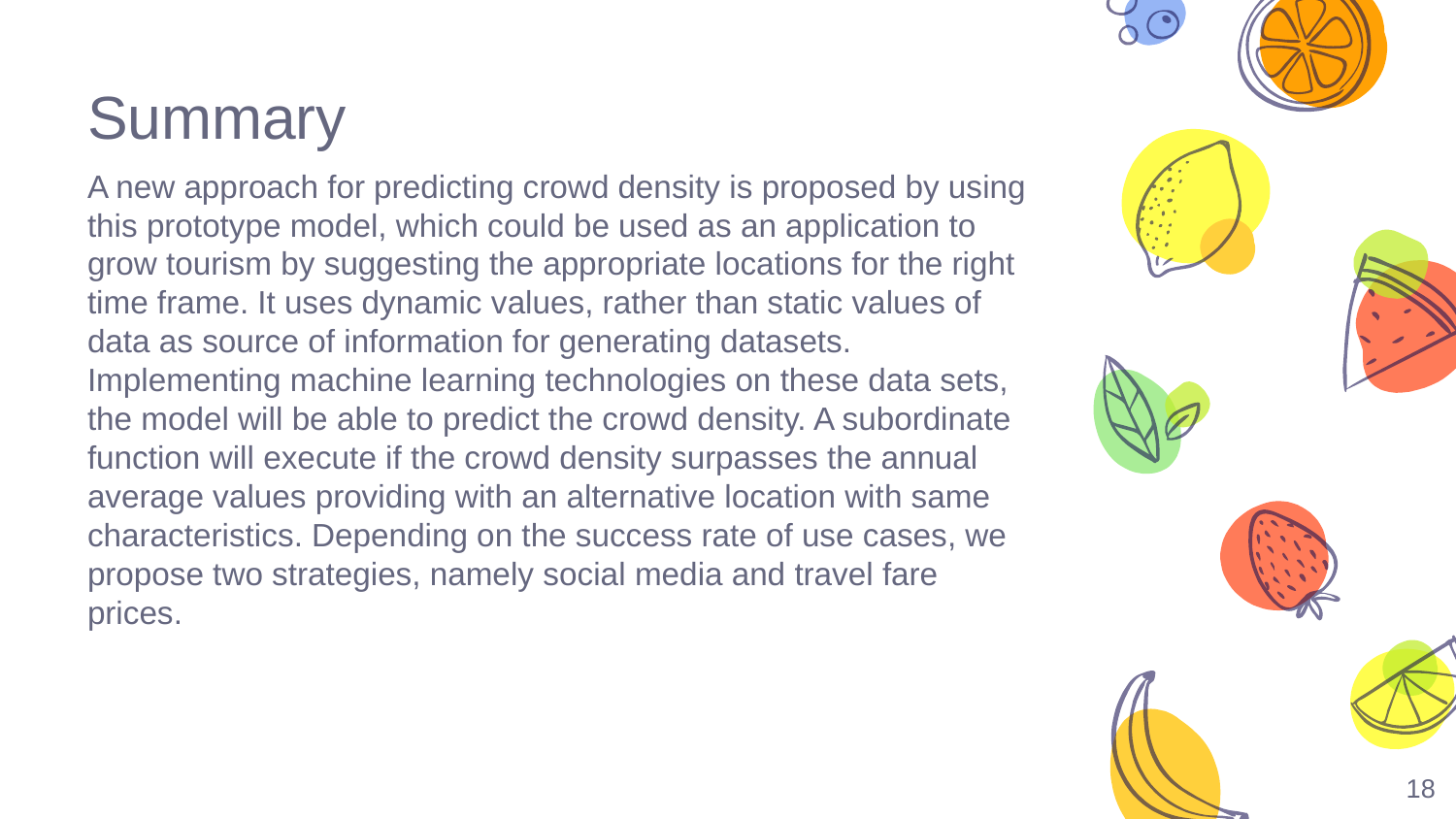

# Summary
A new approach for predicting crowd density is proposed by using this prototype model, which could be used as an application to grow tourism by suggesting the appropriate locations for the right time frame. It uses dynamic values, rather than static values of data as source of information for generating datasets. Implementing machine learning technologies on these data sets, the model will be able to predict the crowd density. A subordinate function will execute if the crowd density surpasses the annual average values providing with an alternative location with same characteristics. Depending on the success rate of use cases, we propose two strategies, namely social media and travel fare prices.
18